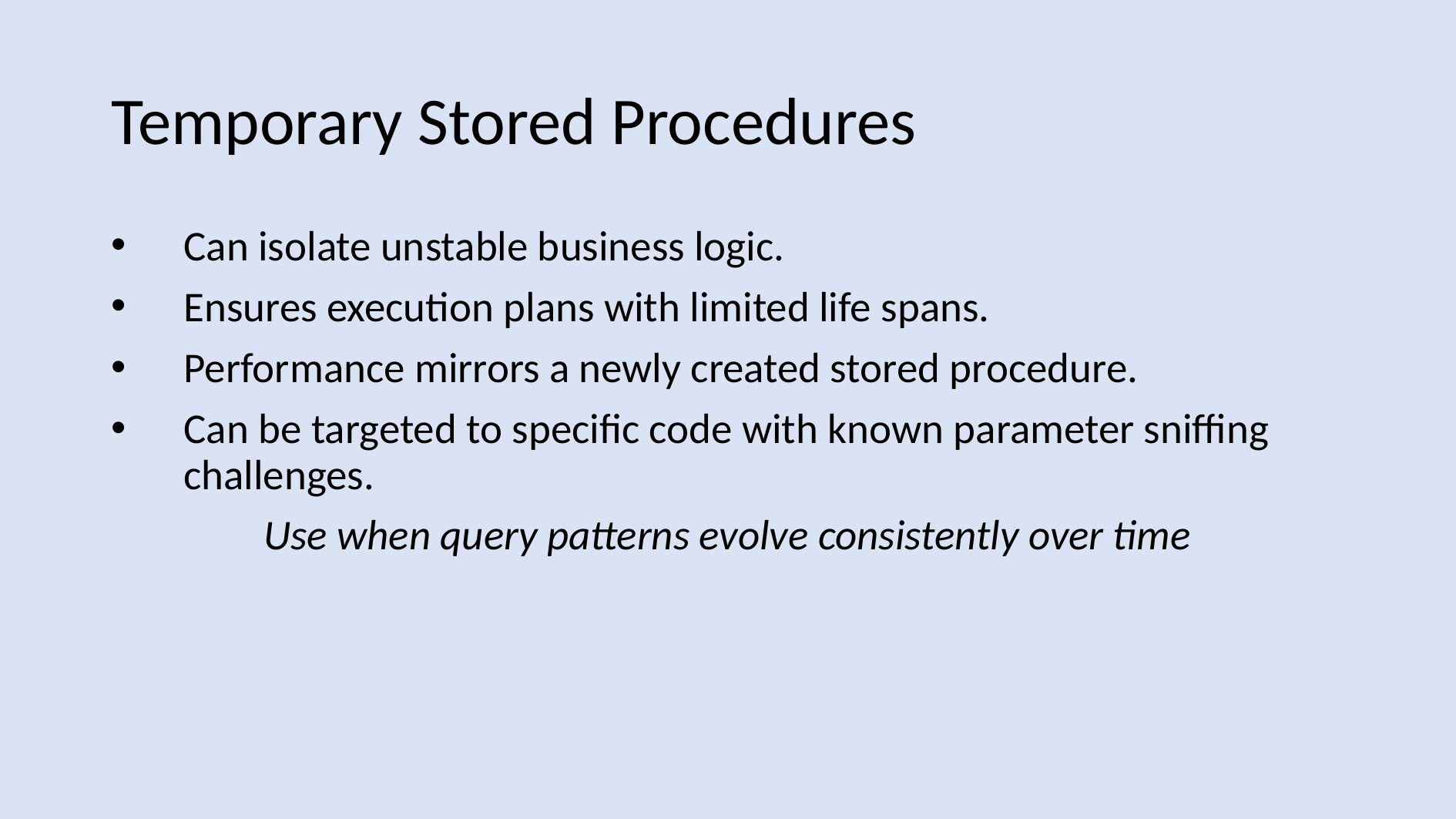

# Temporary Stored Procedures
Can isolate unstable business logic.
Ensures execution plans with limited life spans.
Performance mirrors a newly created stored procedure.
Can be targeted to specific code with known parameter sniffing challenges.
Use when query patterns evolve consistently over time